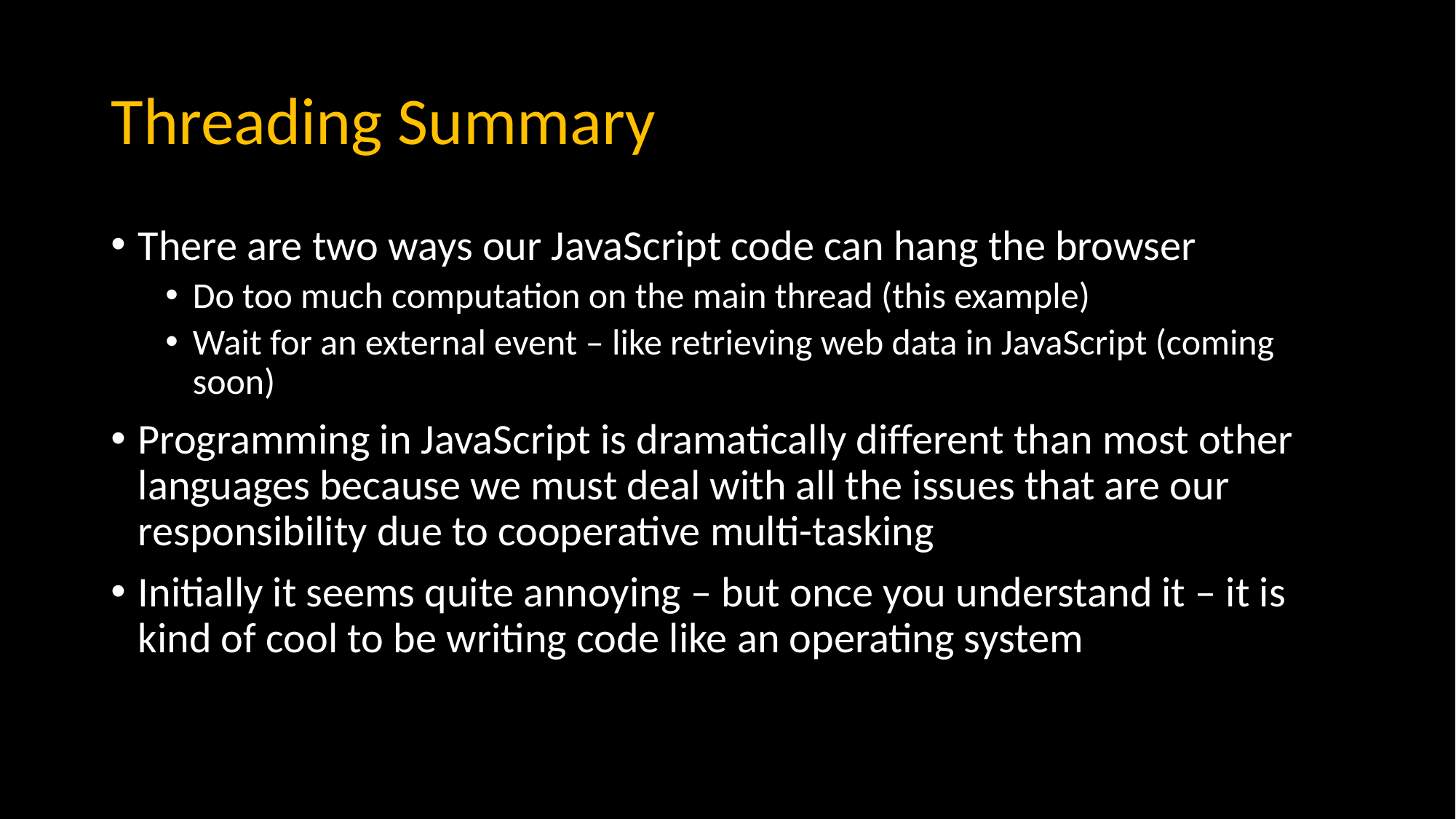

# Threading Summary
There are two ways our JavaScript code can hang the browser
Do too much computation on the main thread (this example)
Wait for an external event – like retrieving web data in JavaScript (coming soon)
Programming in JavaScript is dramatically different than most other languages because we must deal with all the issues that are our responsibility due to cooperative multi-tasking
Initially it seems quite annoying – but once you understand it – it is kind of cool to be writing code like an operating system